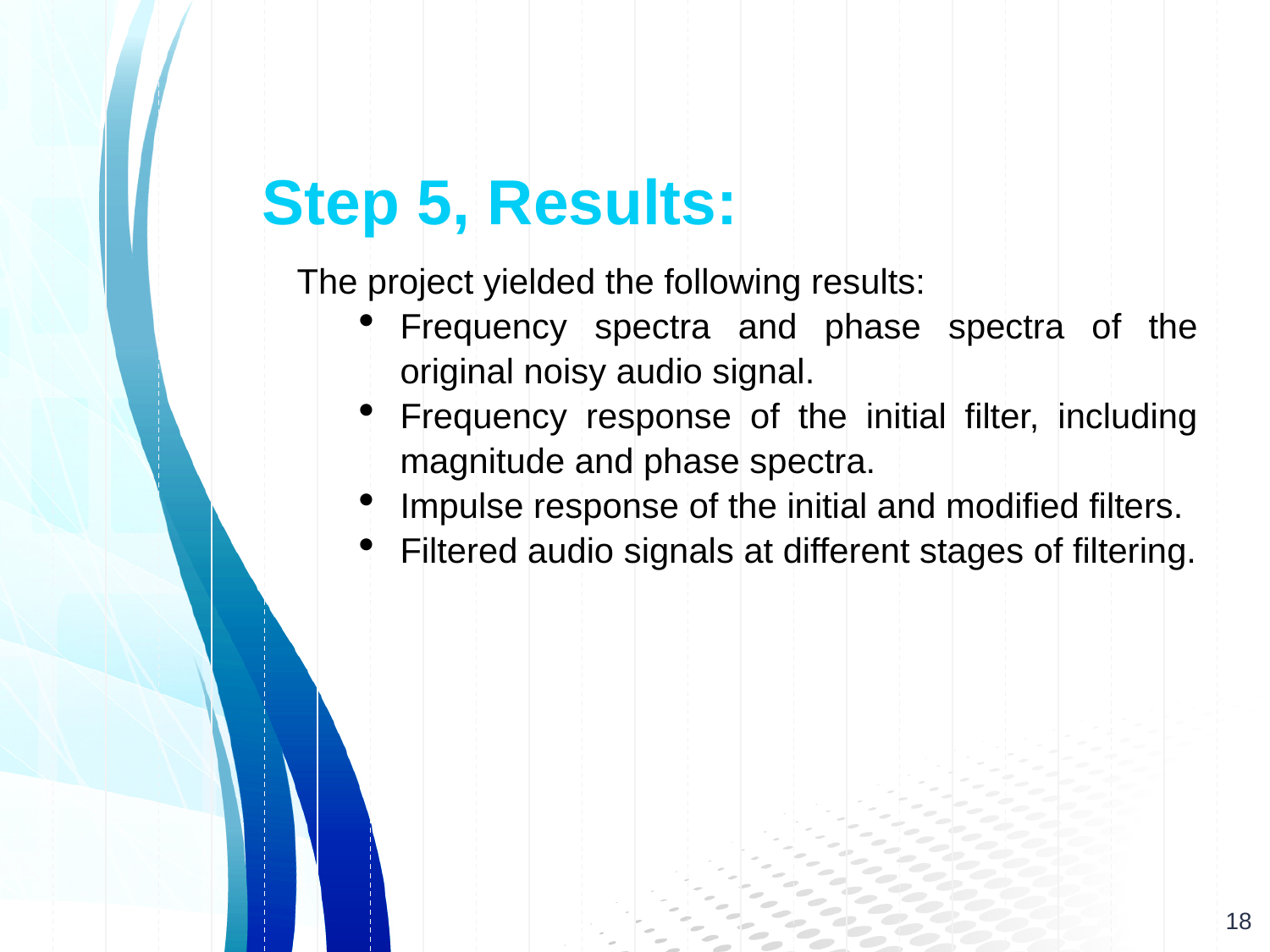

# Step 5, Results:
The project yielded the following results:
Frequency spectra and phase spectra of the original noisy audio signal.
Frequency response of the initial filter, including magnitude and phase spectra.
Impulse response of the initial and modified filters.
Filtered audio signals at different stages of filtering.

18